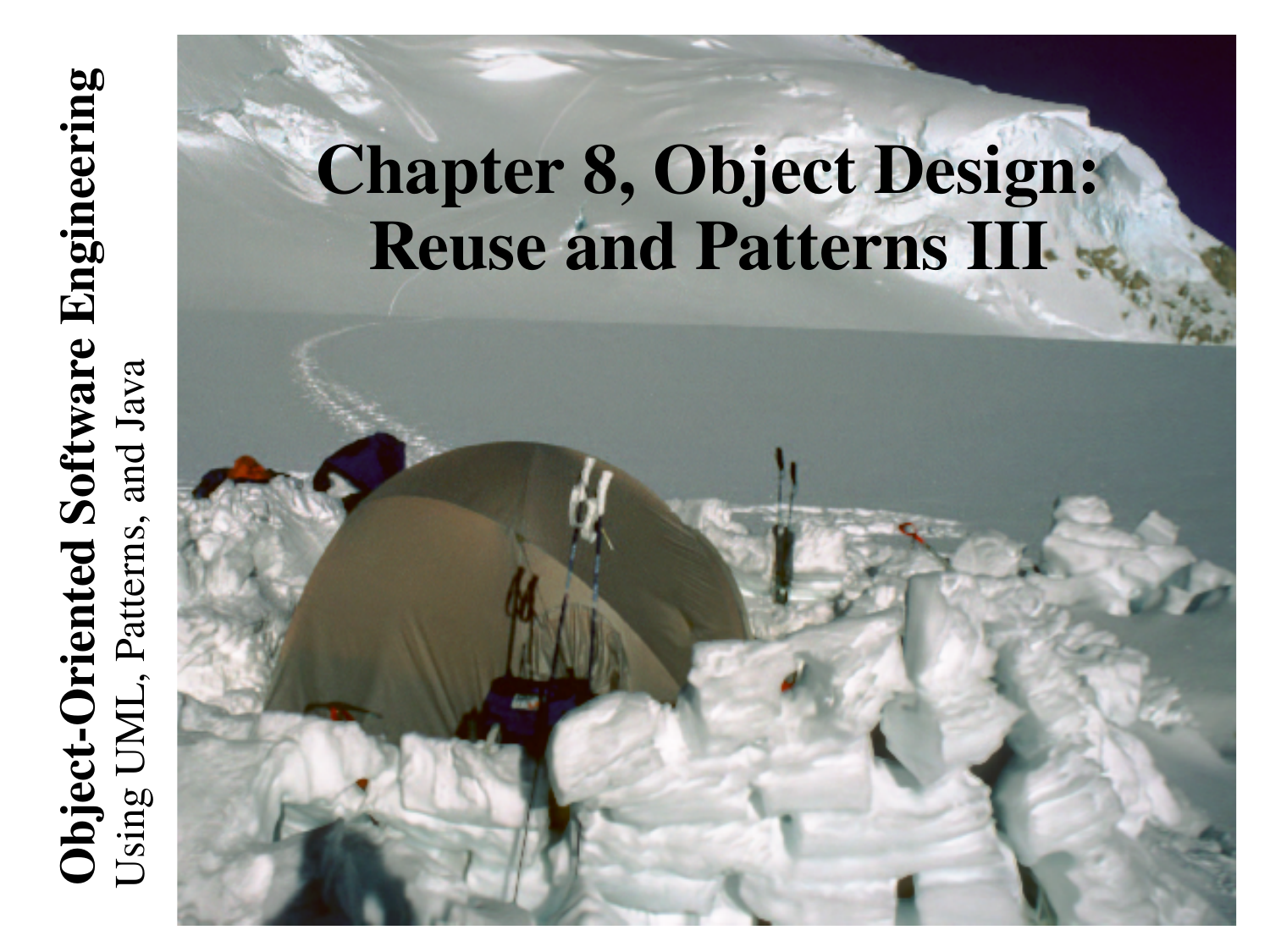

# Chapter 8, Object Design: Reuse and Patterns III